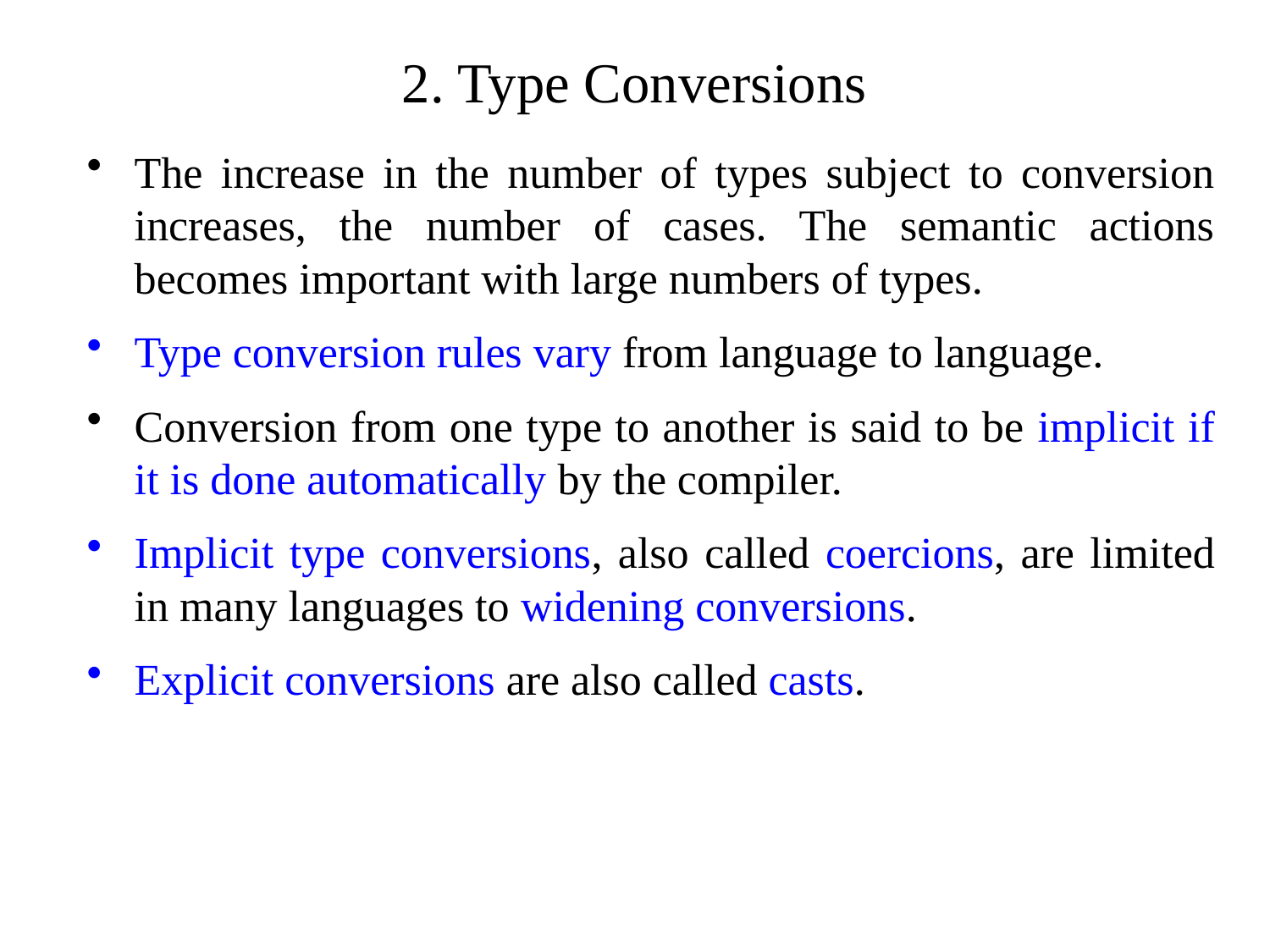

# 2. Type Conversions
The increase in the number of types subject to conversion increases, the number of cases. The semantic actions becomes important with large numbers of types.
Type conversion rules vary from language to language.
Conversion from one type to another is said to be implicit if it is done automatically by the compiler.
Implicit type conversions, also called coercions, are limited in many languages to widening conversions.
Explicit conversions are also called casts.